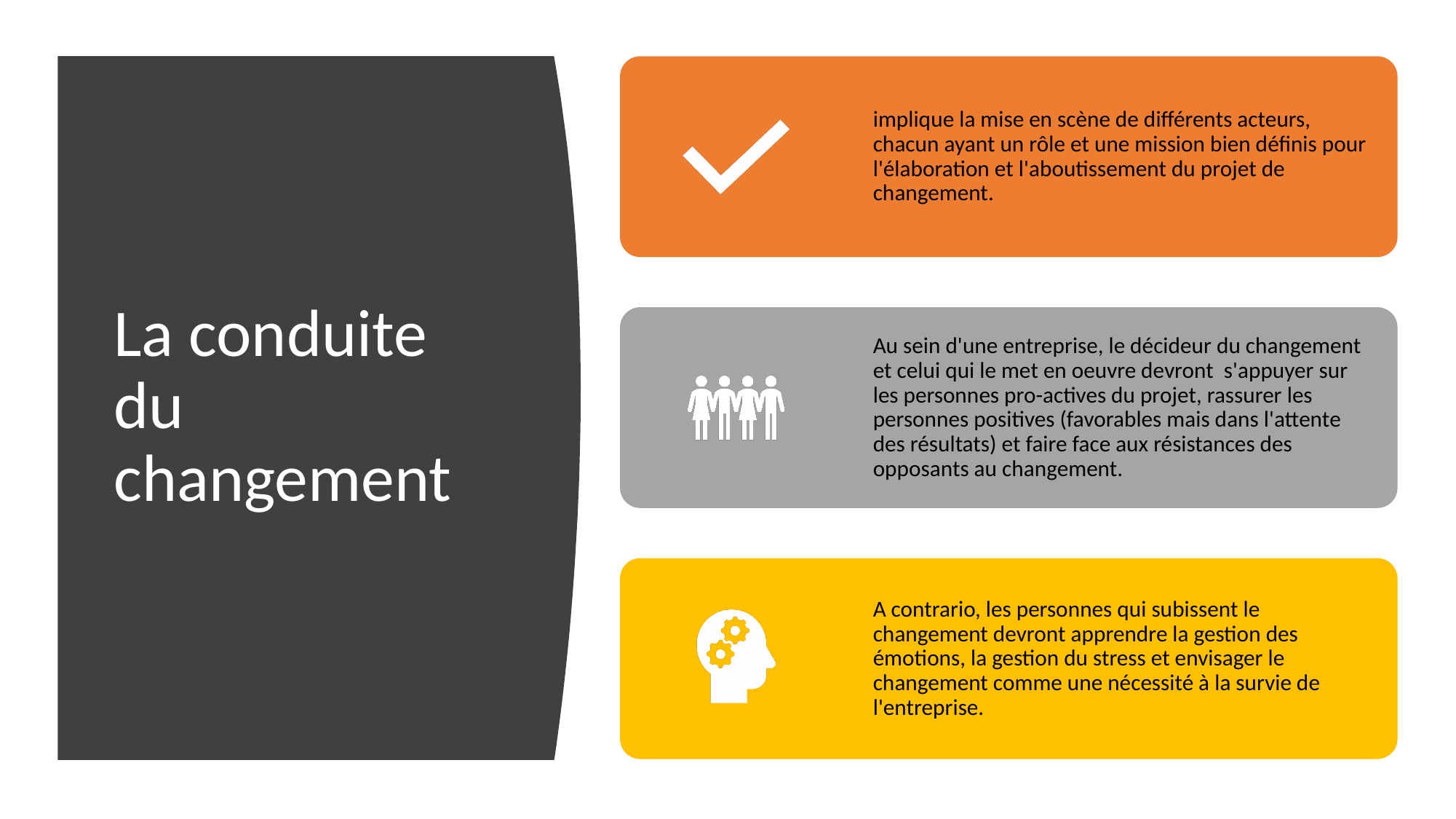

implique la mise en scène de différents acteurs, chacun ayant un rôle et une mission bien définis pour l'élaboration et l'aboutissement du projet de changement.
Au sein d'une entreprise, le décideur du changement et celui qui le met en oeuvre devront  s'appuyer sur les personnes pro-actives du projet, rassurer les personnes positives (favorables mais dans l'attente des résultats) et faire face aux résistances des opposants au changement.
A contrario, les personnes qui subissent le changement devront apprendre la gestion des émotions, la gestion du stress et envisager le changement comme une nécessité à la survie de l'entreprise.

# La conduite du changement